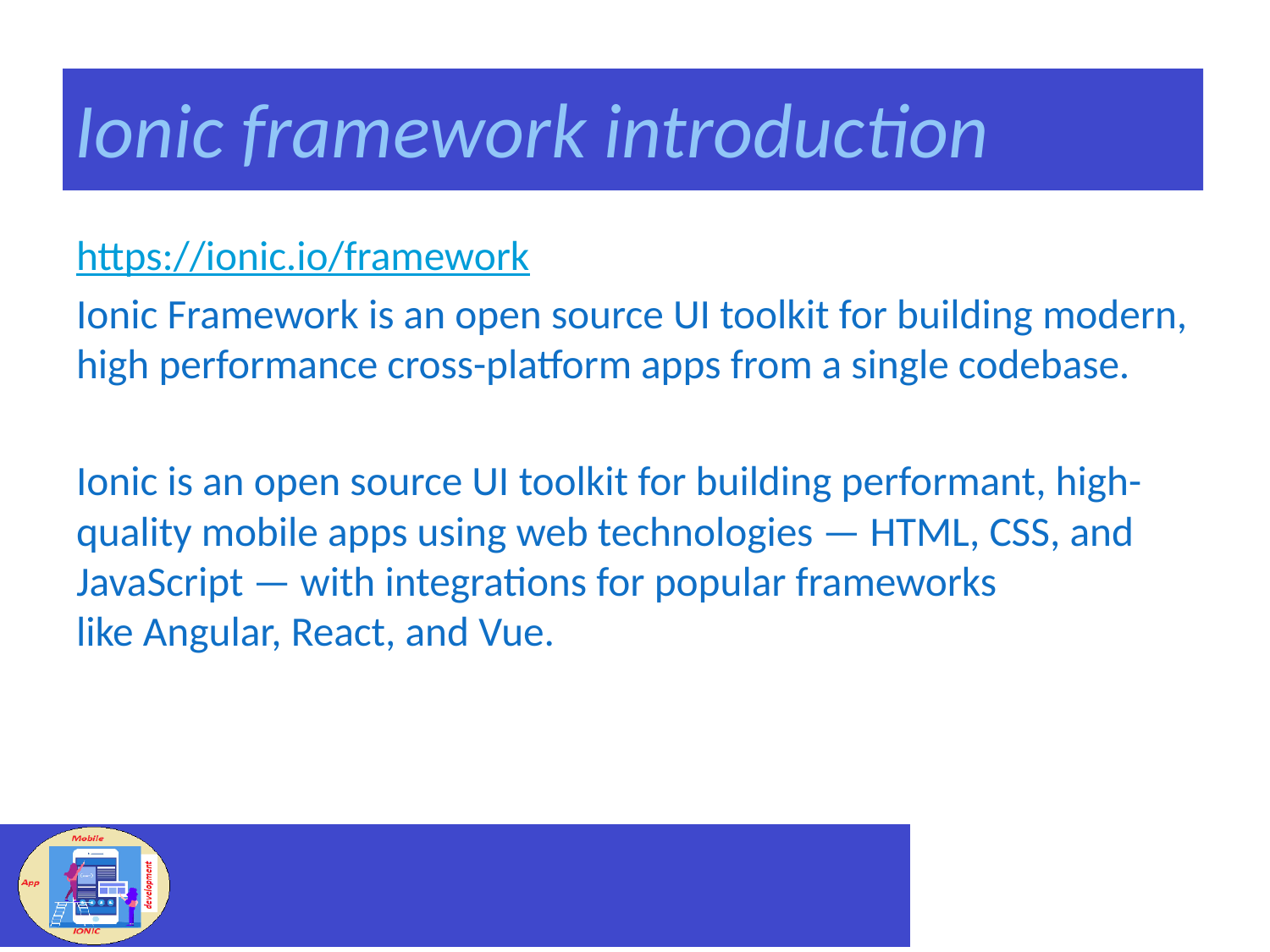

# Ionic framework introduction
https://ionic.io/framework
Ionic Framework is an open source UI toolkit for building modern, high performance cross-platform apps from a single codebase.

Ionic is an open source UI toolkit for building performant, high-quality mobile apps using web technologies — HTML, CSS, and JavaScript — with integrations for popular frameworks like Angular, React, and Vue.